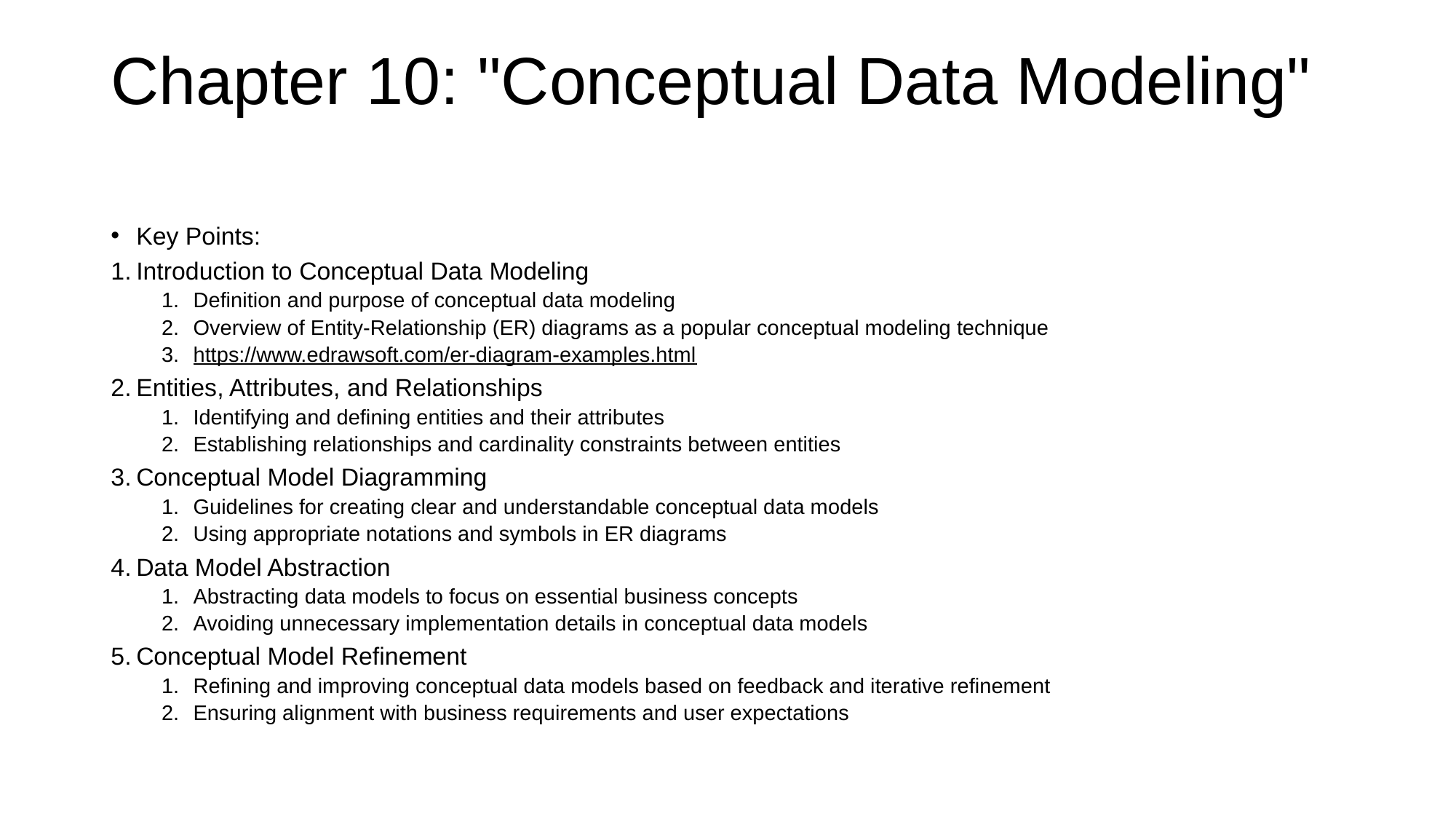

# Chapter 10: "Conceptual Data Modeling"
Key Points:
Introduction to Conceptual Data Modeling
Definition and purpose of conceptual data modeling
Overview of Entity-Relationship (ER) diagrams as a popular conceptual modeling technique
https://www.edrawsoft.com/er-diagram-examples.html
Entities, Attributes, and Relationships
Identifying and defining entities and their attributes
Establishing relationships and cardinality constraints between entities
Conceptual Model Diagramming
Guidelines for creating clear and understandable conceptual data models
Using appropriate notations and symbols in ER diagrams
Data Model Abstraction
Abstracting data models to focus on essential business concepts
Avoiding unnecessary implementation details in conceptual data models
Conceptual Model Refinement
Refining and improving conceptual data models based on feedback and iterative refinement
Ensuring alignment with business requirements and user expectations